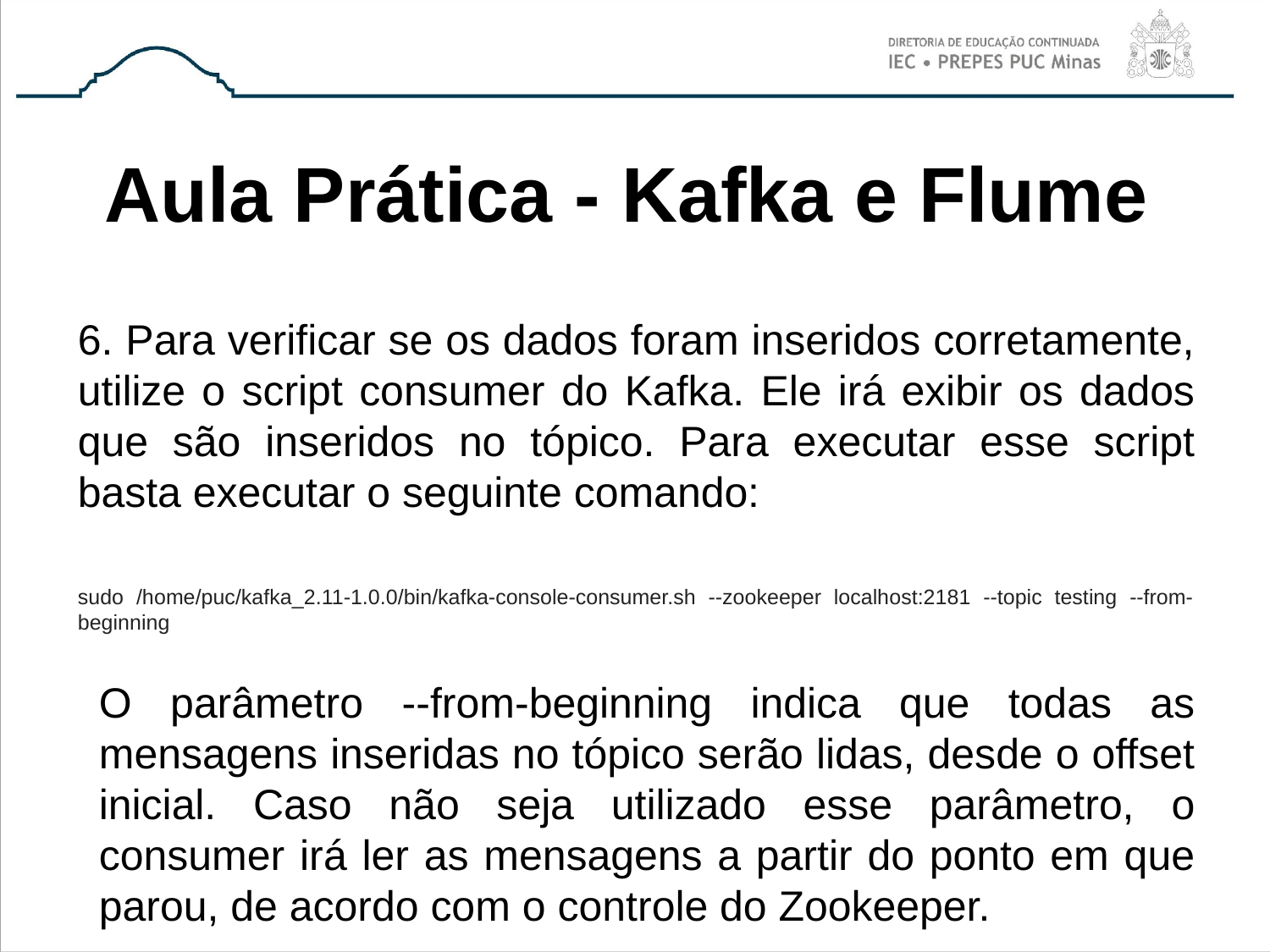

# Aula Prática - Kafka e Flume
6. Para verificar se os dados foram inseridos corretamente, utilize o script consumer do Kafka. Ele irá exibir os dados que são inseridos no tópico. Para executar esse script basta executar o seguinte comando:

sudo /home/puc/kafka_2.11-1.0.0/bin/kafka-console-consumer.sh --zookeeper localhost:2181 --topic testing --from-beginning

O parâmetro --from-beginning indica que todas as mensagens inseridas no tópico serão lidas, desde o offset inicial. Caso não seja utilizado esse parâmetro, o consumer irá ler as mensagens a partir do ponto em que parou, de acordo com o controle do Zookeeper.